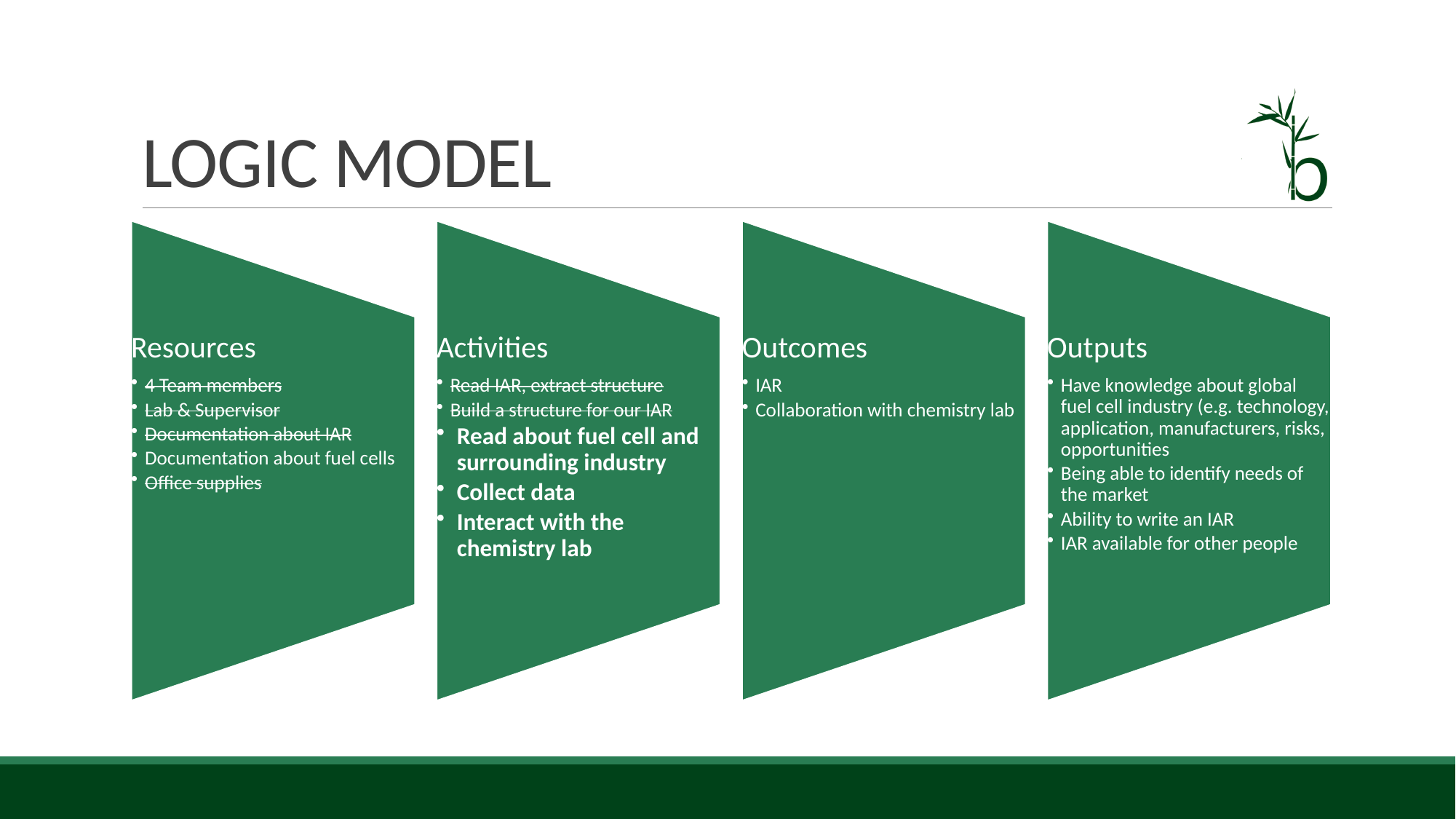

# LOGIC MODEL
Resources
4 Team members
Lab & Supervisor
Documentation about IAR
Documentation about fuel cells
Office supplies
Activities
Read IAR, extract structure
Build a structure for our IAR
Read about fuel cell and surrounding industry
Collect data
Interact with the chemistry lab
Outcomes
IAR
Collaboration with chemistry lab

Outputs
Have knowledge about global fuel cell industry (e.g. technology, application, manufacturers, risks, opportunities
Being able to identify needs of the market
Ability to write an IAR
IAR available for other people